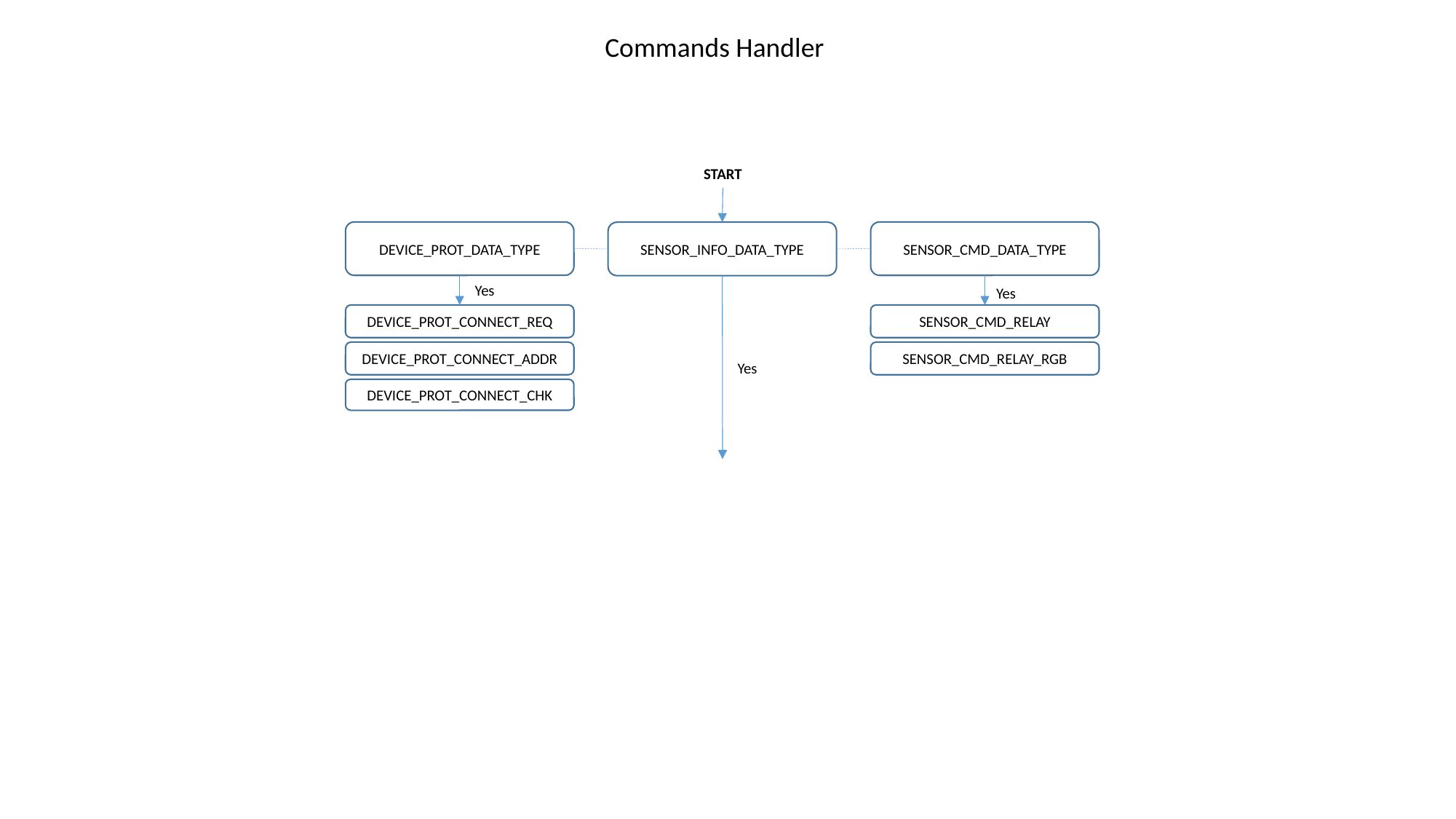

Commands Handler
START
DEVICE_PROT_DATA_TYPE
SENSOR_CMD_DATA_TYPE
SENSOR_INFO_DATA_TYPE
Yes
Yes
DEVICE_PROT_CONNECT_REQ
SENSOR_CMD_RELAY
DEVICE_PROT_CONNECT_ADDR
SENSOR_CMD_RELAY_RGB
Yes
DEVICE_PROT_CONNECT_CHK